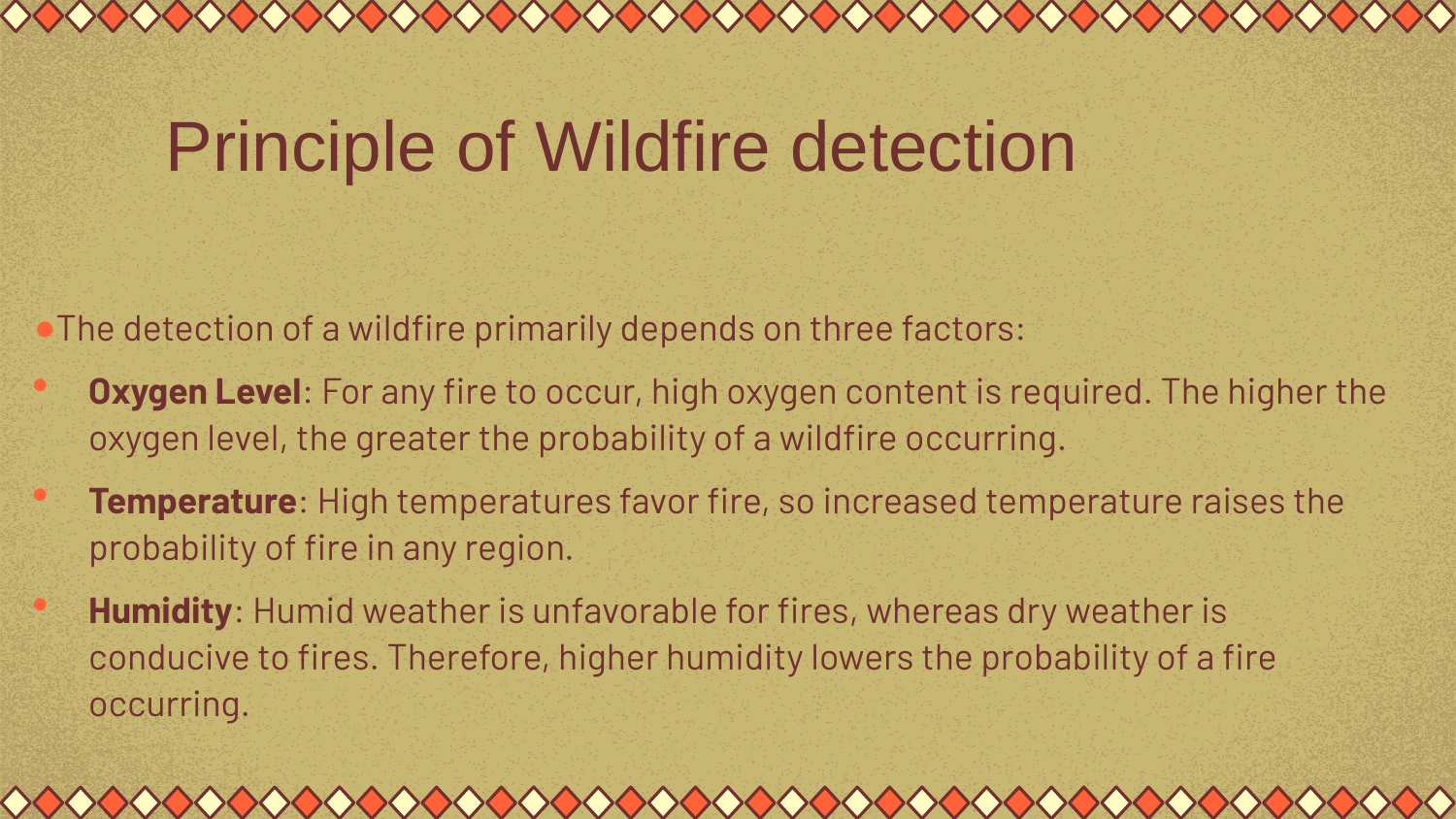

# Principle of Wildfire detection
The detection of a wildfire primarily depends on three factors:
Oxygen Level: For any fire to occur, high oxygen content is required. The higher the oxygen level, the greater the probability of a wildfire occurring.
Temperature: High temperatures favor fire, so increased temperature raises the probability of fire in any region.
Humidity: Humid weather is unfavorable for fires, whereas dry weather is conducive to fires. Therefore, higher humidity lowers the probability of a fire occurring.